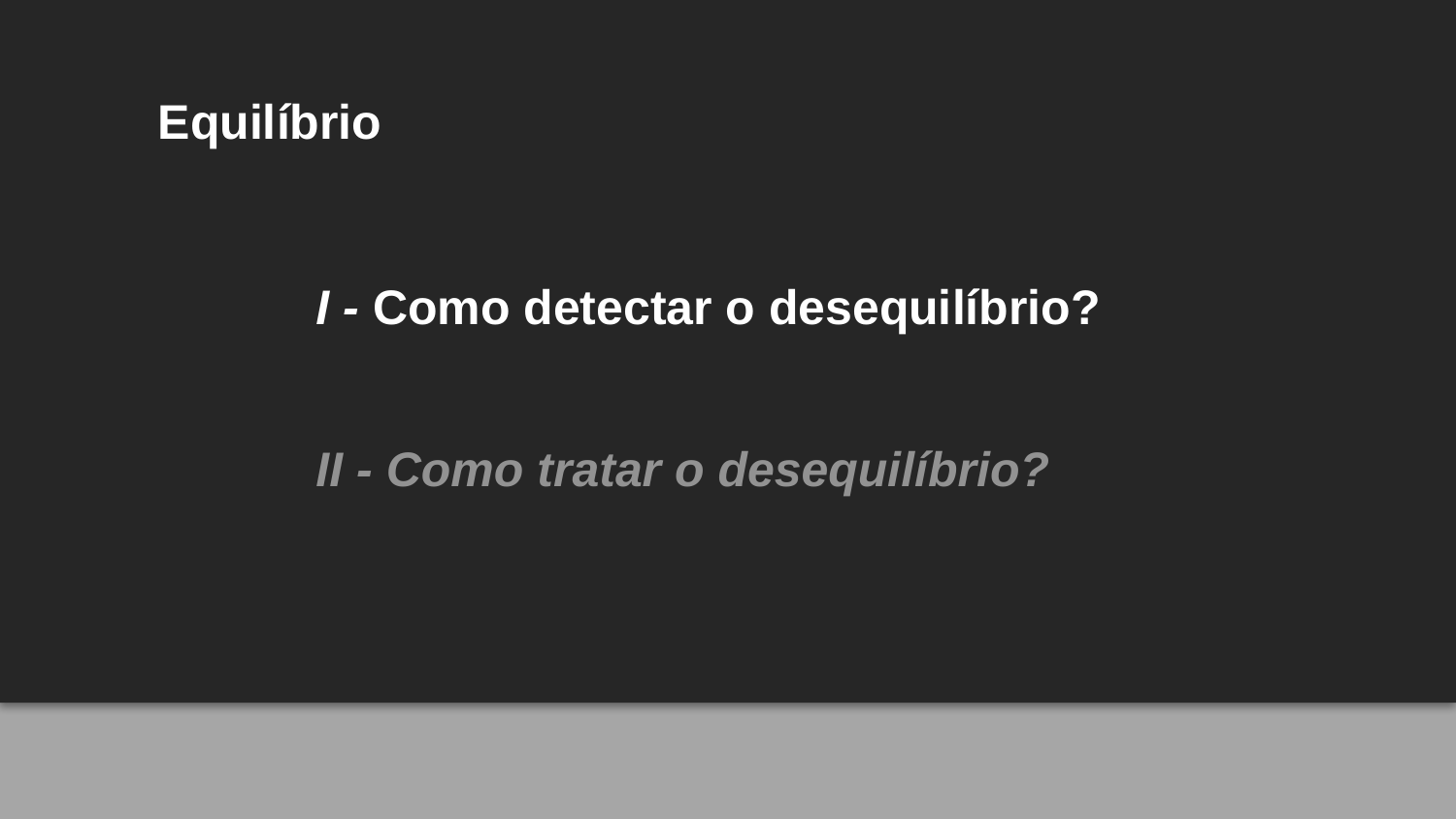

Equilíbrio
I - Como detectar o desequilíbrio?
II - Como tratar o desequilíbrio?